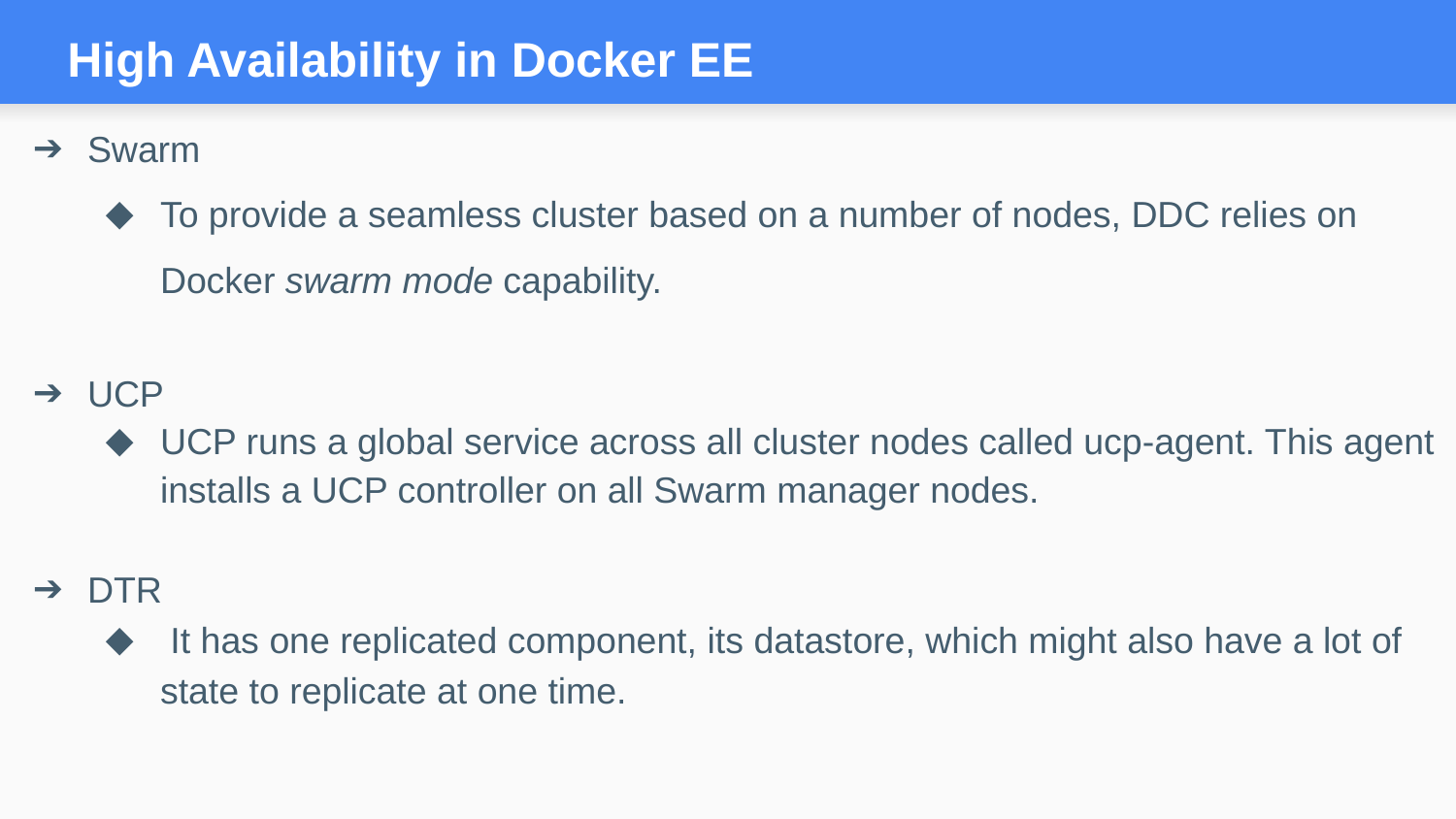

# High Availability in Docker EE
Swarm
To provide a seamless cluster based on a number of nodes, DDC relies on Docker swarm mode capability.

UCP
UCP runs a global service across all cluster nodes called ucp-agent. This agent installs a UCP controller on all Swarm manager nodes.

DTR
 It has one replicated component, its datastore, which might also have a lot of state to replicate at one time.